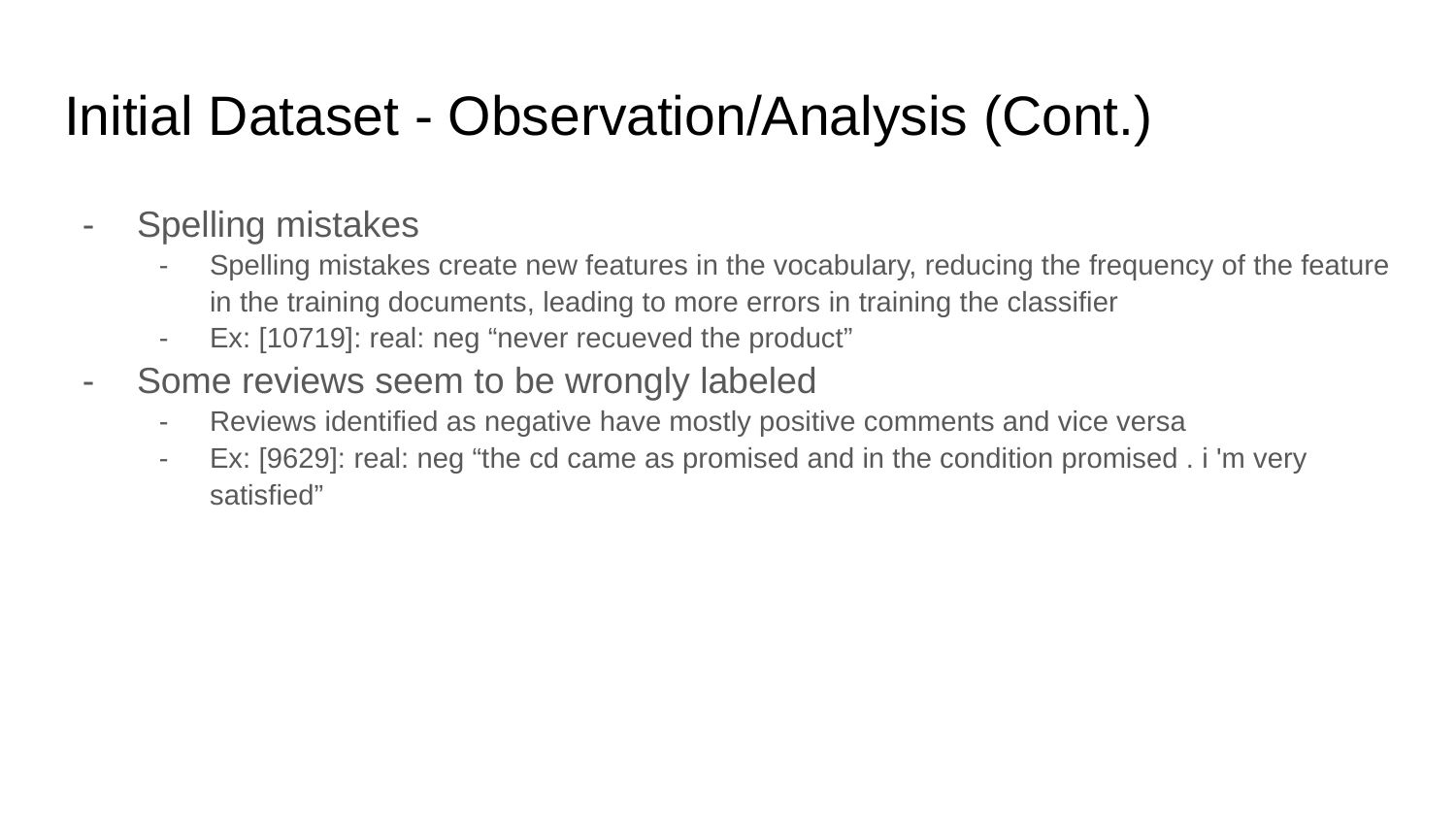

# Initial Dataset - Observation/Analysis (Cont.)
Spelling mistakes
Spelling mistakes create new features in the vocabulary, reducing the frequency of the feature in the training documents, leading to more errors in training the classifier
Ex: [10719]: real: neg “never recueved the product”
Some reviews seem to be wrongly labeled
Reviews identified as negative have mostly positive comments and vice versa
Ex: [9629]: real: neg “the cd came as promised and in the condition promised . i 'm very satisfied”